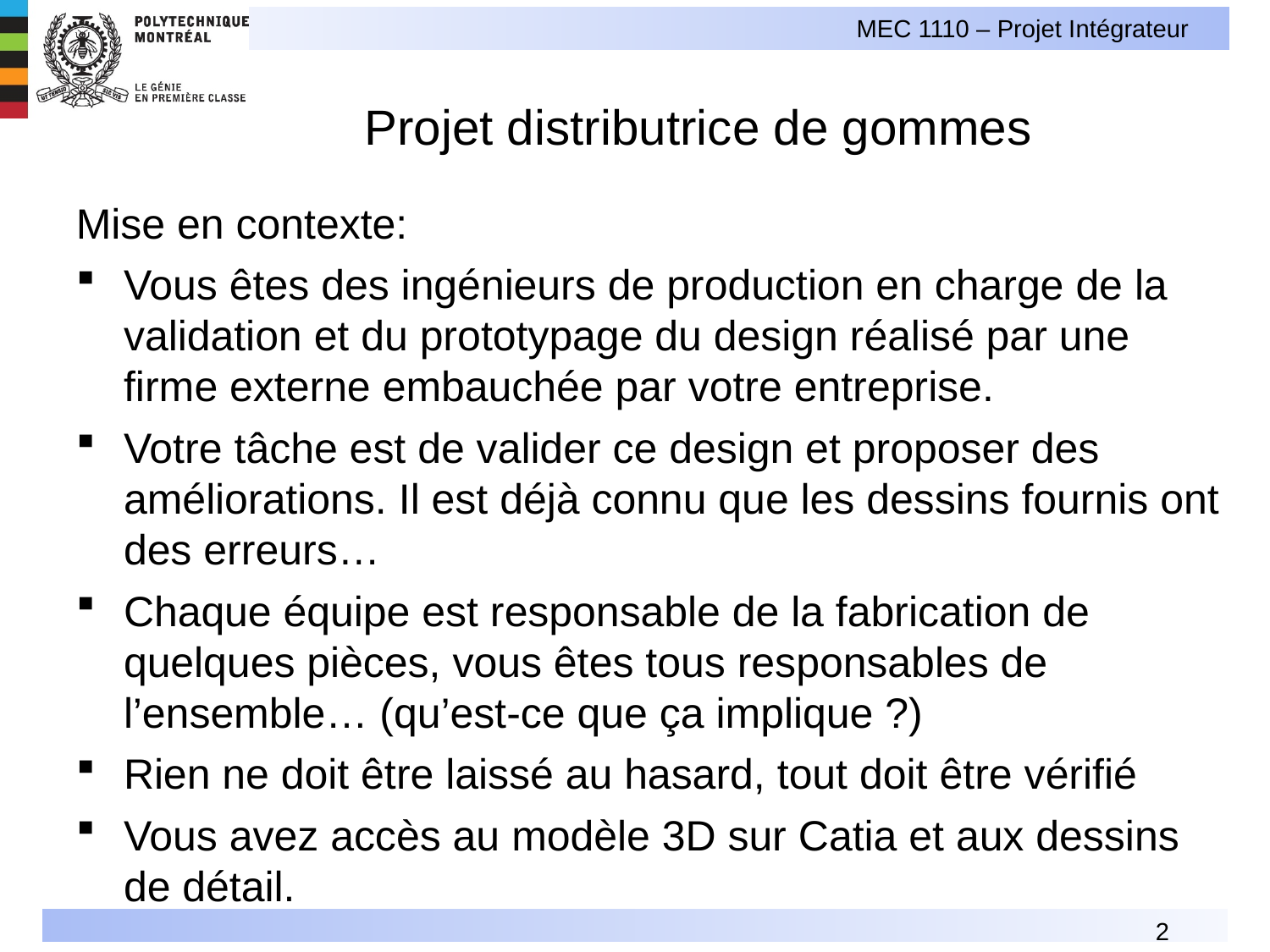

# Projet distributrice de gommes
Mise en contexte:
Vous êtes des ingénieurs de production en charge de la validation et du prototypage du design réalisé par une firme externe embauchée par votre entreprise.
Votre tâche est de valider ce design et proposer des améliorations. Il est déjà connu que les dessins fournis ont des erreurs…
Chaque équipe est responsable de la fabrication de quelques pièces, vous êtes tous responsables de l’ensemble… (qu’est-ce que ça implique ?)
Rien ne doit être laissé au hasard, tout doit être vérifié
Vous avez accès au modèle 3D sur Catia et aux dessins de détail.